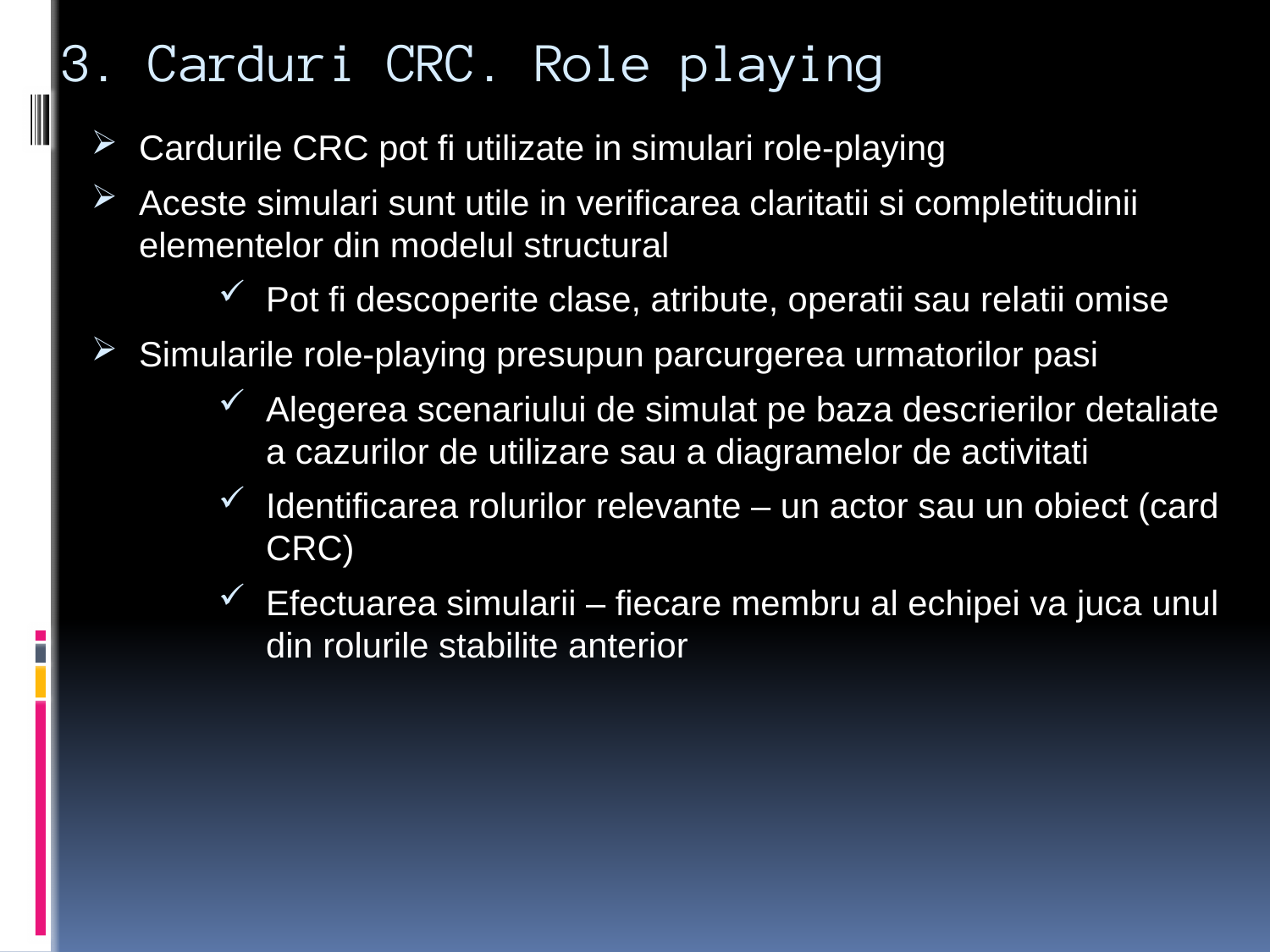

# 3. Carduri CRC. Role playing
Cardurile CRC pot fi utilizate in simulari role-playing
Aceste simulari sunt utile in verificarea claritatii si completitudinii elementelor din modelul structural
Pot fi descoperite clase, atribute, operatii sau relatii omise
Simularile role-playing presupun parcurgerea urmatorilor pasi
Alegerea scenariului de simulat pe baza descrierilor detaliate a cazurilor de utilizare sau a diagramelor de activitati
Identificarea rolurilor relevante – un actor sau un obiect (card CRC)
Efectuarea simularii – fiecare membru al echipei va juca unul din rolurile stabilite anterior